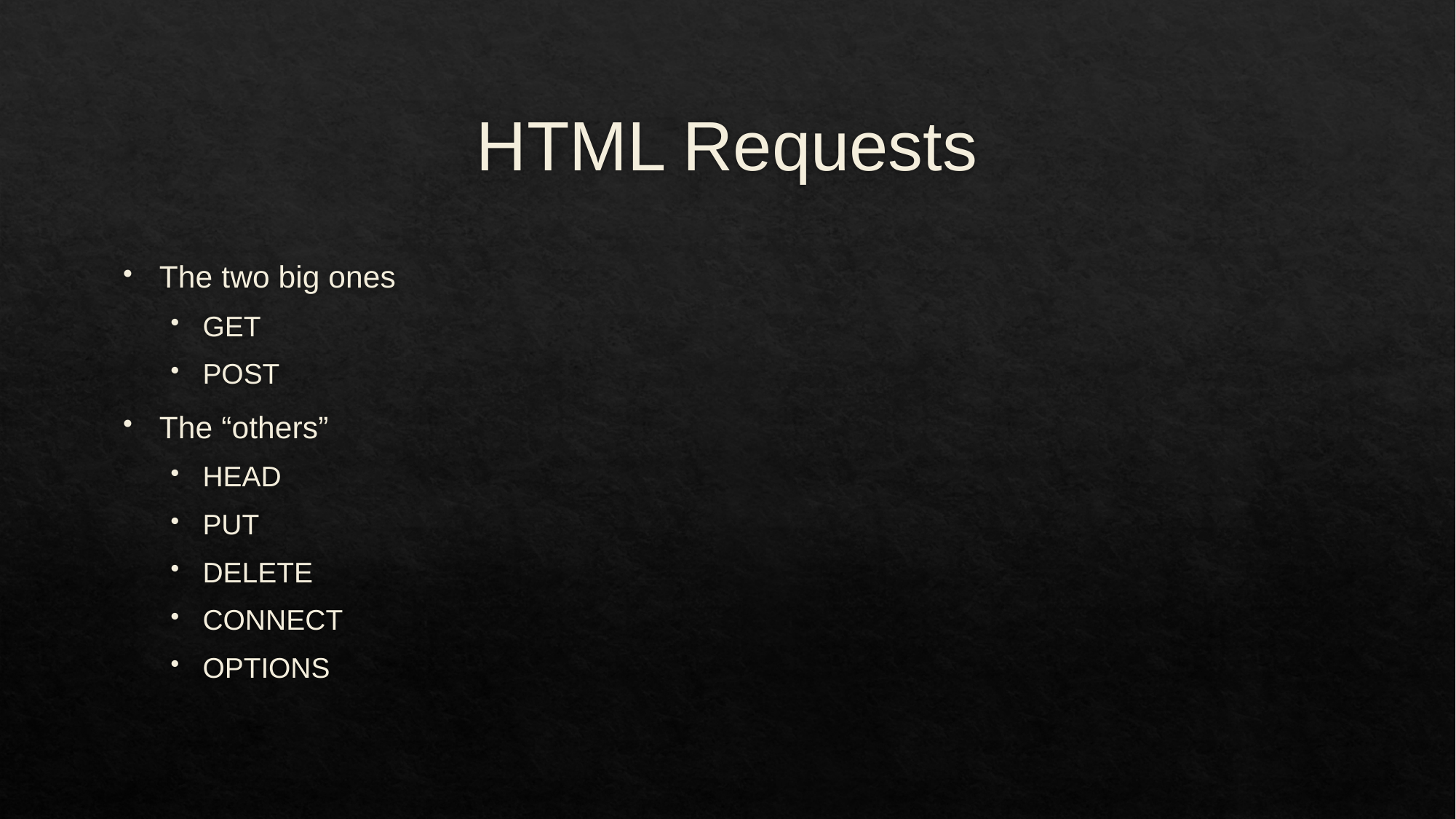

# HTML Requests
The two big ones
GET
POST
The “others”
HEAD
PUT
DELETE
CONNECT
OPTIONS